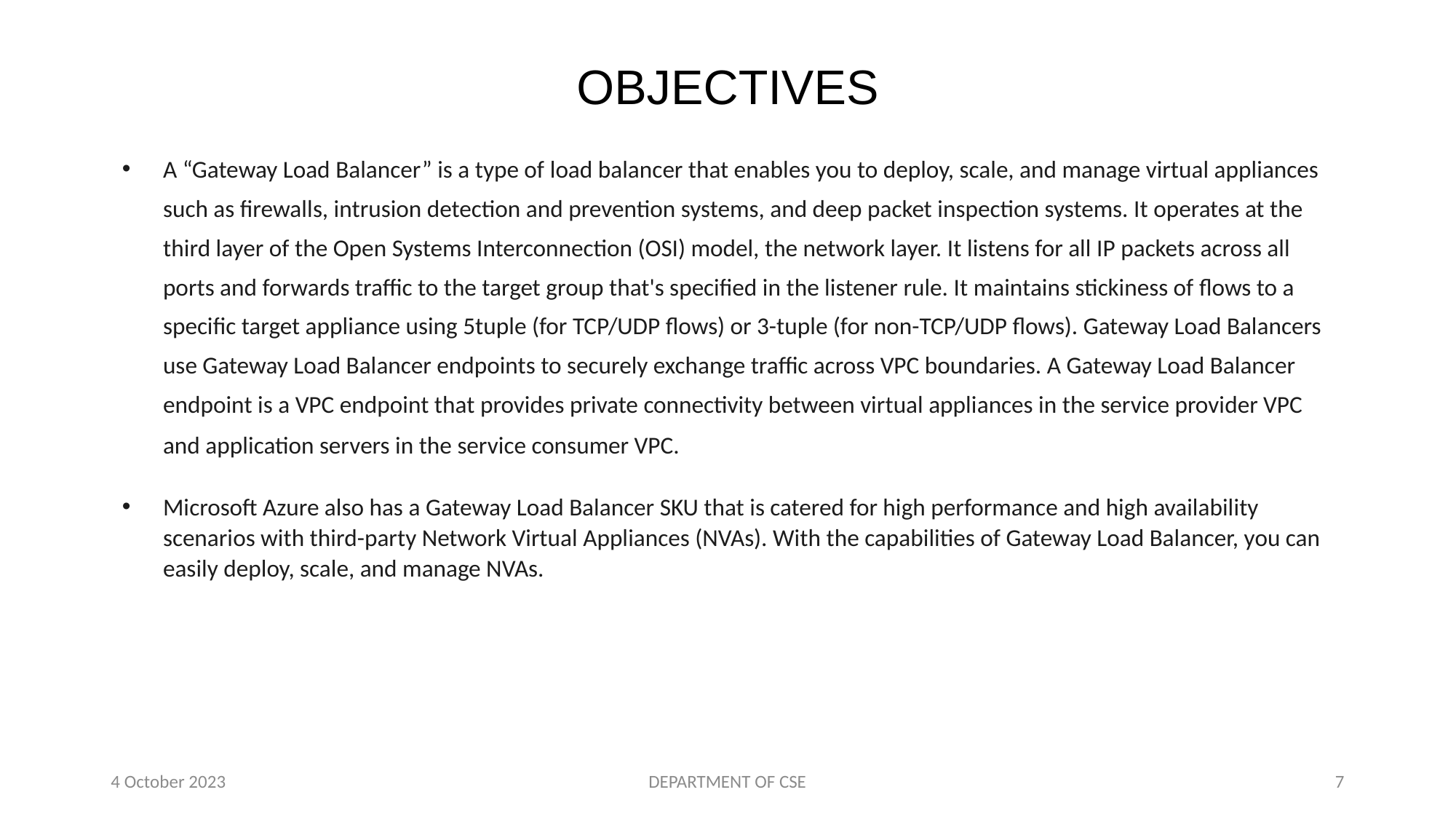

# OBJECTIVES
A “Gateway Load Balancer” is a type of load balancer that enables you to deploy, scale, and manage virtual appliances such as firewalls, intrusion detection and prevention systems, and deep packet inspection systems. It operates at the third layer of the Open Systems Interconnection (OSI) model, the network layer. It listens for all IP packets across all ports and forwards traffic to the target group that's specified in the listener rule. It maintains stickiness of flows to a specific target appliance using 5tuple (for TCP/UDP flows) or 3-tuple (for non-TCP/UDP flows). Gateway Load Balancers use Gateway Load Balancer endpoints to securely exchange traffic across VPC boundaries. A Gateway Load Balancer endpoint is a VPC endpoint that provides private connectivity between virtual appliances in the service provider VPC and application servers in the service consumer VPC.
Microsoft Azure also has a Gateway Load Balancer SKU that is catered for high performance and high availability scenarios with third-party Network Virtual Appliances (NVAs). With the capabilities of Gateway Load Balancer, you can easily deploy, scale, and manage NVAs.

4 October 2023
DEPARTMENT OF CSE
7